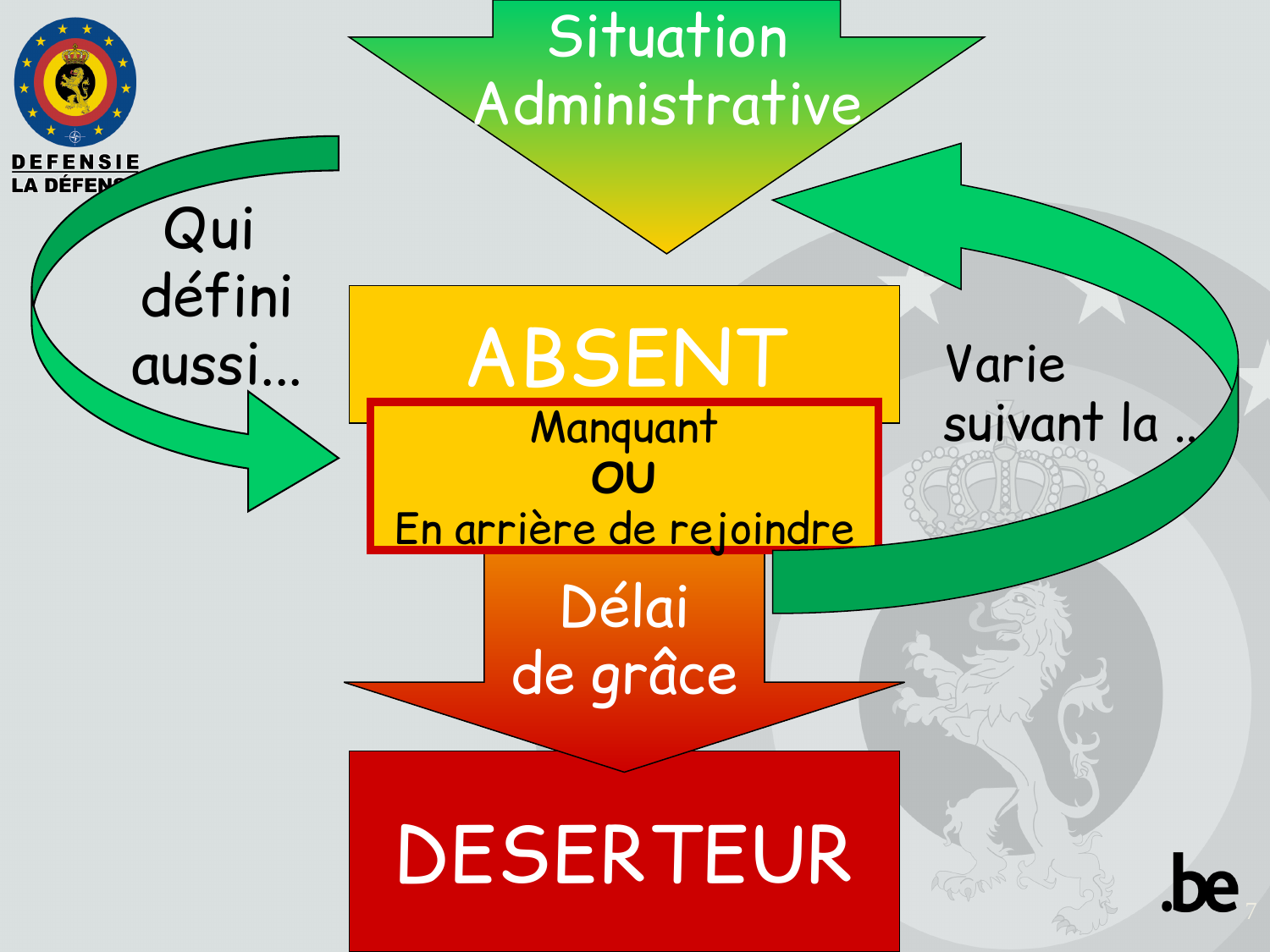

Situation
Administrative

Qui
défini
aussi...
ABSENT
Varie
suivant la ...
Manquant
OU
En arrière de rejoindre
Délai
de grâce
DESERTEUR
7